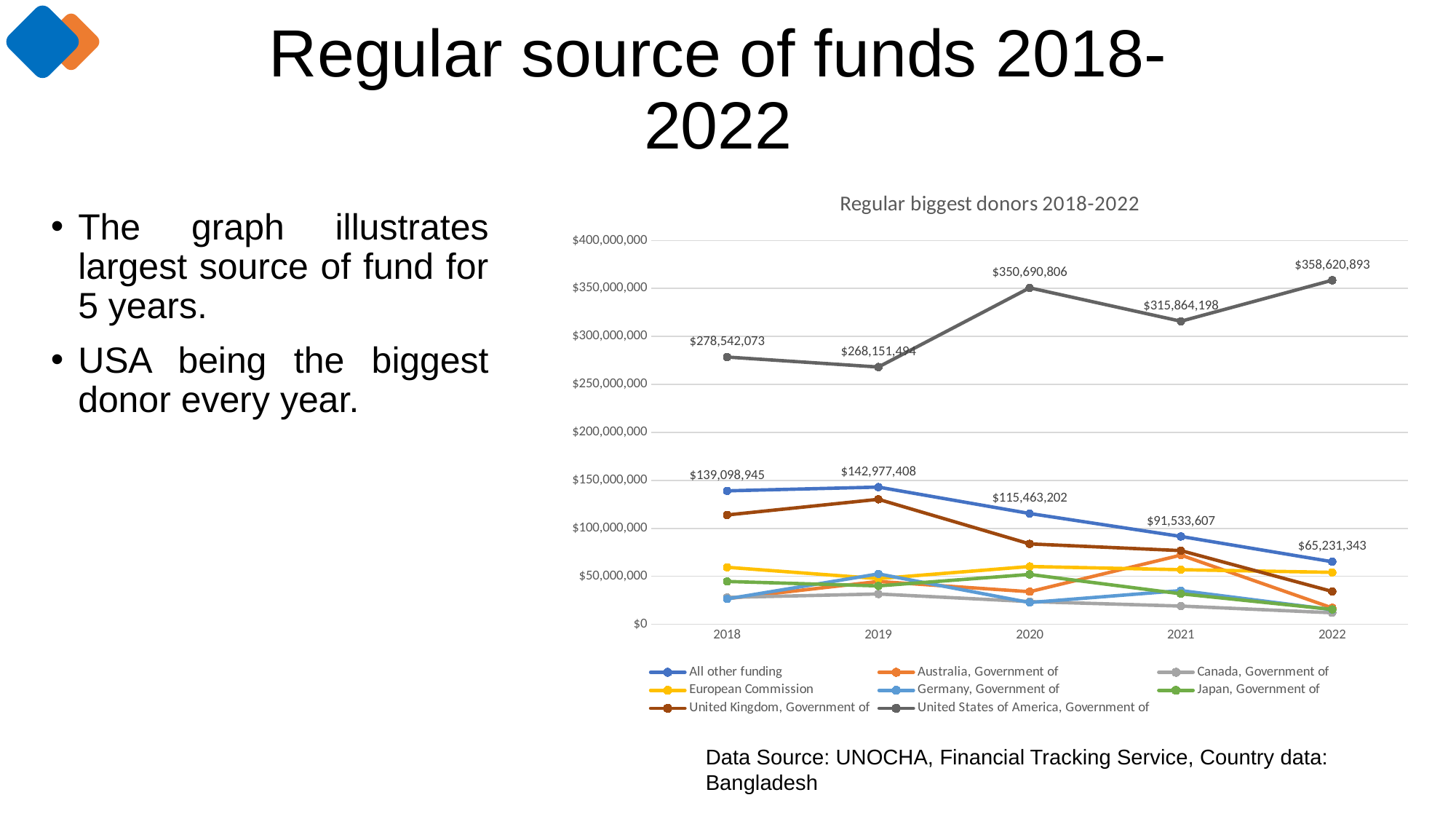

# Regular source of funds 2018-2022

### Chart: Regular biggest donors 2018-2022

| Category | All other funding | Australia, Government of | Canada, Government of | European Commission | Germany, Government of | Japan, Government of | United Kingdom, Government of | United States of America, Government of |
|---|---|---|---|---|---|---|---|---|
| 2018 | 139098945.0 | 26725165.0 | 28012803.0 | 59443172.0 | 26439028.0 | 44656035.0 | 113960985.0 | 278542073.0 |
| 2019 | 142977408.0 | 44648552.0 | 31598674.0 | 47615974.0 | 52547773.0 | 40017954.0 | 130275343.0 | 268151494.0 |
| 2020 | 115463202.0 | 33984734.0 | 23677682.0 | 60219193.0 | 22714615.0 | 52012794.0 | 83819467.0 | 350690806.0 |
| 2021 | 91533607.0 | 72103074.0 | 19011898.0 | 56914914.0 | 35147625.0 | 31782569.0 | 76836252.0 | 315864198.0 |
| 2022 | 65231343.0 | 17095851.0 | 12016555.0 | 54157485.0 | 15192289.0 | 15523926.0 | 34240471.0 | 358620893.0 |
The graph illustrates largest source of fund for 5 years.
USA being the biggest donor every year.

Data Source: UNOCHA, Financial Tracking Service, Country data: Bangladesh